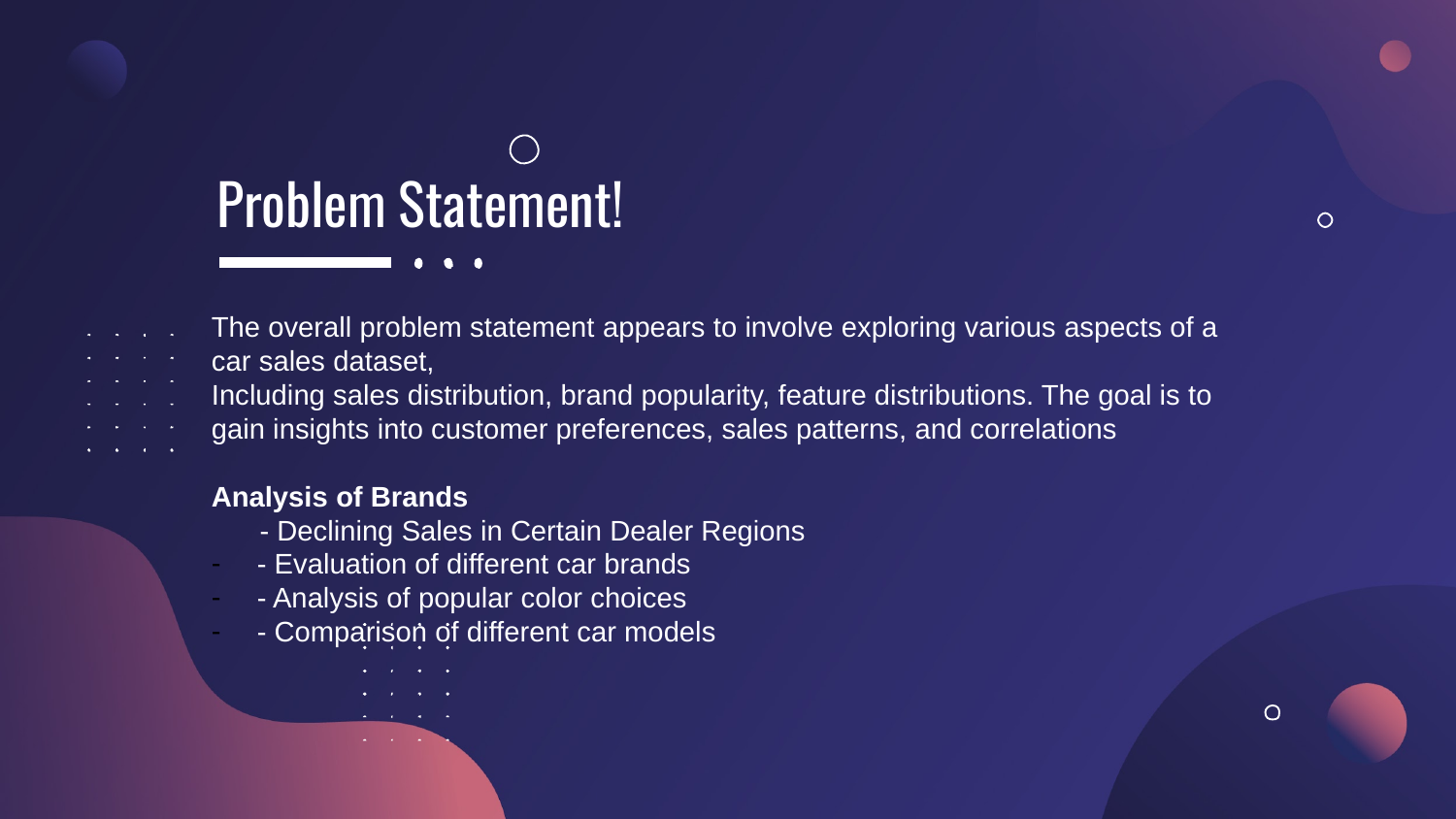

# Problem Statement!
The overall problem statement appears to involve exploring various aspects of a car sales dataset,
Including sales distribution, brand popularity, feature distributions. The goal is to gain insights into customer preferences, sales patterns, and correlations

Analysis of Brands
      - Declining Sales in Certain Dealer Regions
- Evaluation of different car brands
- Analysis of popular color choices
- Comparison of different car models